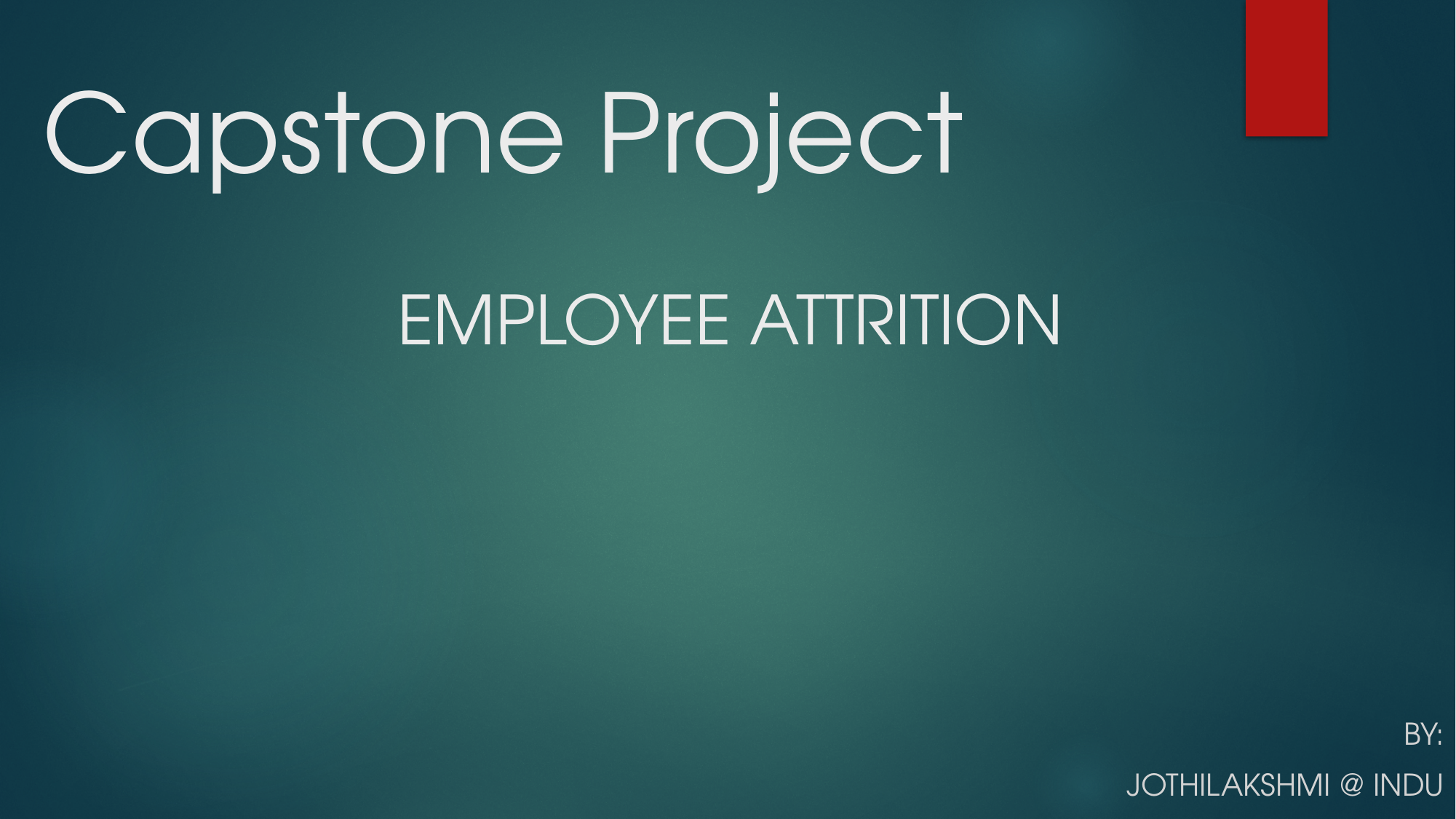

# Capstone Project
Employee Attrition

By:
Jothilakshmi @ Indu